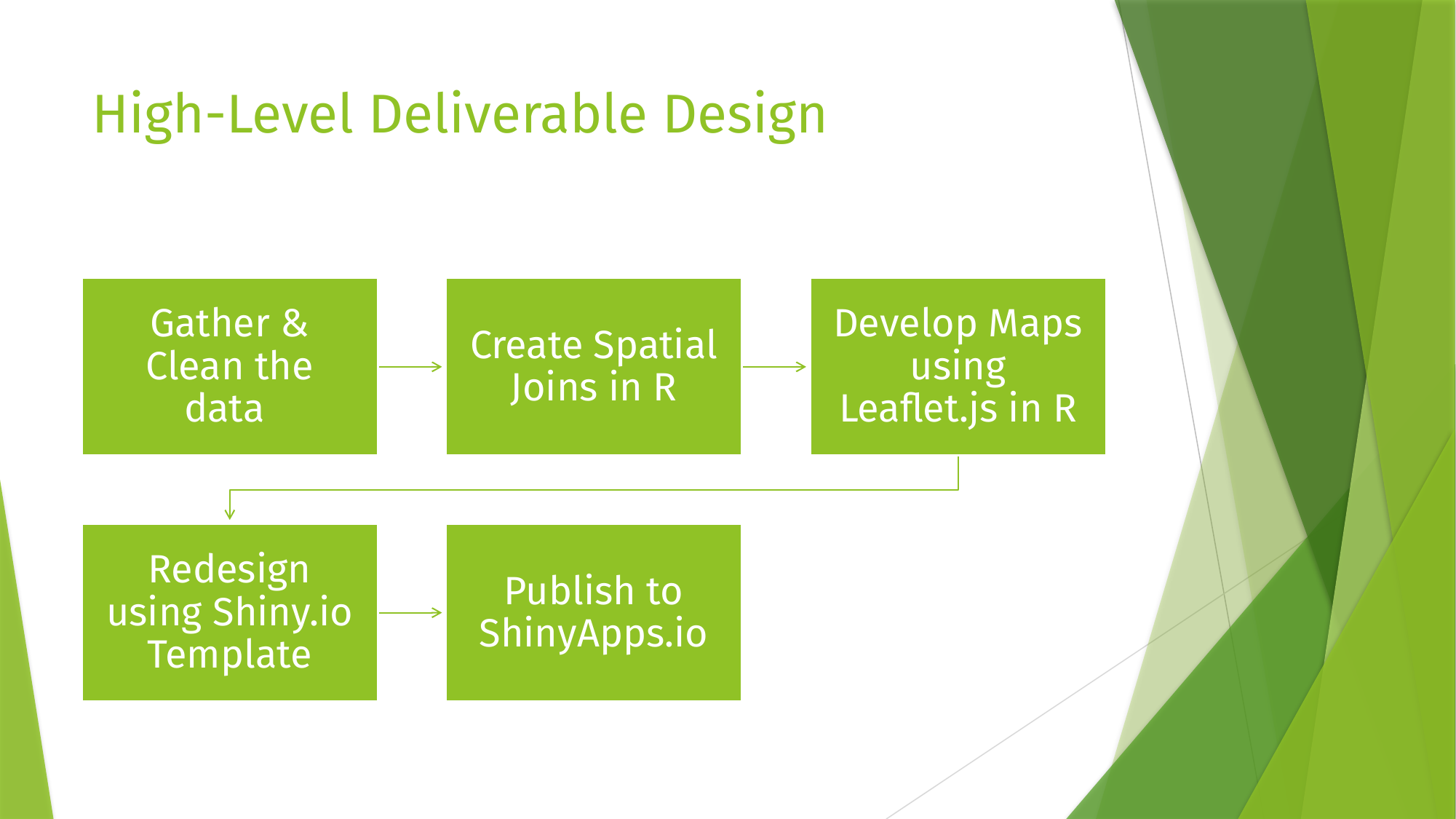

# High-Level Deliverable Design

Gather & Clean the data

Create Spatial Joins in R

Develop Maps using Leaflet.js in R

Redesign using Shiny.io Template
Publish to ShinyApps.io